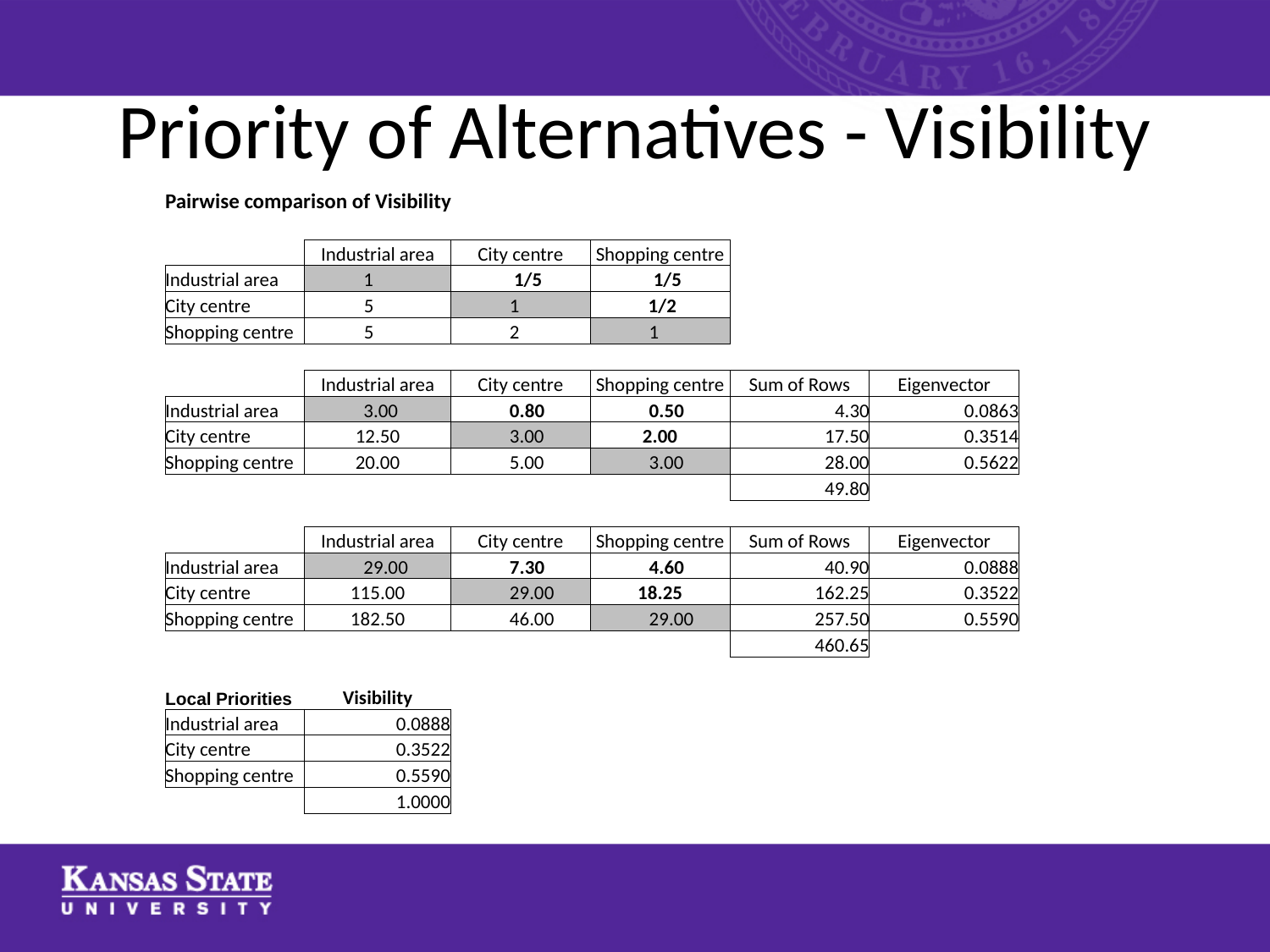

# Priority of Alternatives - Visibility
| Pairwise comparison of Visibility |  |  |  |  |  |
| --- | --- | --- | --- | --- | --- |
|  |  |  |  |  |  |
|  | Industrial area | City centre | Shopping centre |  |  |
| Industrial area | 1 | 1/5 | 1/5 |  |  |
| City centre | 5 | 1 | 1/2 |  |  |
| Shopping centre | 5 | 2 | 1 |  |  |
|  |  |  |  |  |  |
|  | Industrial area | City centre | Shopping centre | Sum of Rows | Eigenvector |
| Industrial area | 3.00 | 0.80 | 0.50 | 4.30 | 0.0863 |
| City centre | 12.50 | 3.00 | 2.00 | 17.50 | 0.3514 |
| Shopping centre | 20.00 | 5.00 | 3.00 | 28.00 | 0.5622 |
|  |  |  |  | 49.80 |  |
|  |  |  |  |  |  |
|  | Industrial area | City centre | Shopping centre | Sum of Rows | Eigenvector |
| Industrial area | 29.00 | 7.30 | 4.60 | 40.90 | 0.0888 |
| City centre | 115.00 | 29.00 | 18.25 | 162.25 | 0.3522 |
| Shopping centre | 182.50 | 46.00 | 29.00 | 257.50 | 0.5590 |
|  |  |  |  | 460.65 |  |
|  |  |  |  |  |  |
| Local Priorities | Visibility |  |  |  |  |
| Industrial area | 0.0888 |  |  |  |  |
| City centre | 0.3522 |  |  |  |  |
| Shopping centre | 0.5590 |  |  |  |  |
|  | 1.0000 |  |  |  |  |